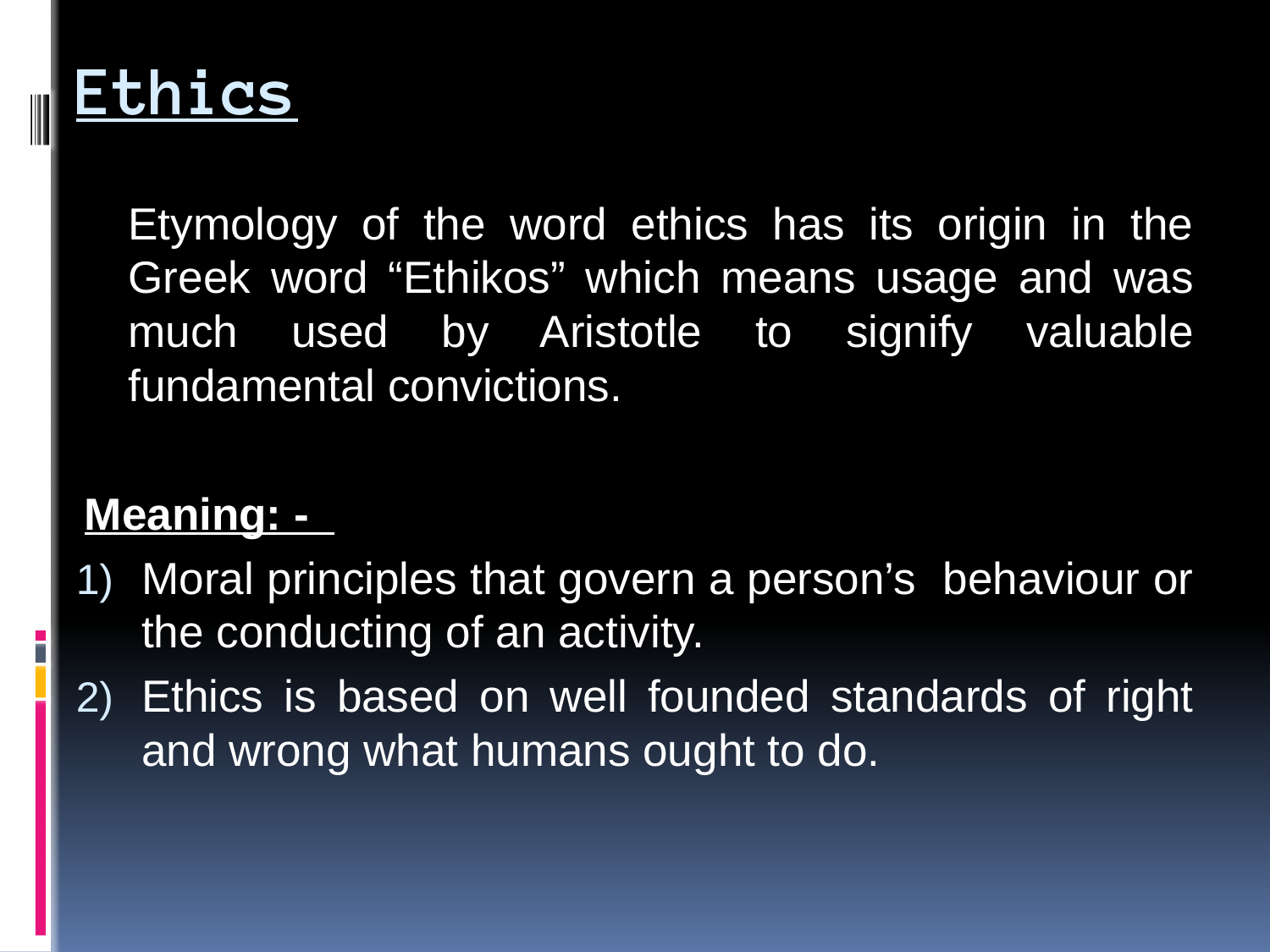

# Ethics
		Etymology of the word ethics has its origin in the Greek word “Ethikos” which means usage and was much used by Aristotle to signify valuable fundamental convictions.

Meaning: -
Moral principles that govern a person’s  behaviour or the conducting of an activity.
Ethics is based on well founded standards of right and wrong what humans ought to do.